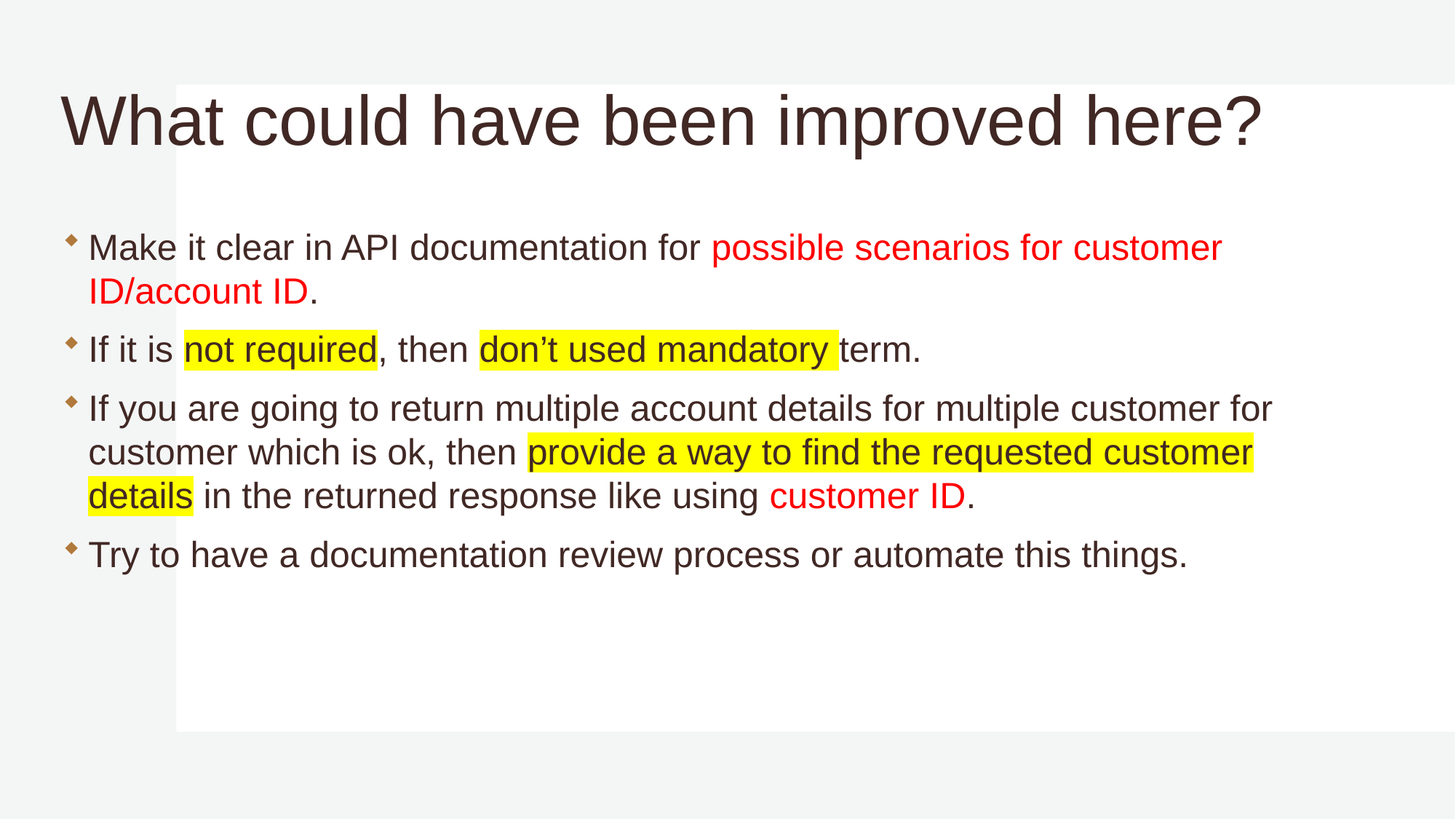

# What could have been improved here?
Make it clear in API documentation for possible scenarios for customer ID/account ID.
If it is not required, then don’t used mandatory term.
If you are going to return multiple account details for multiple customer for customer which is ok, then provide a way to find the requested customer details in the returned response like using customer ID.
Try to have a documentation review process or automate this things.